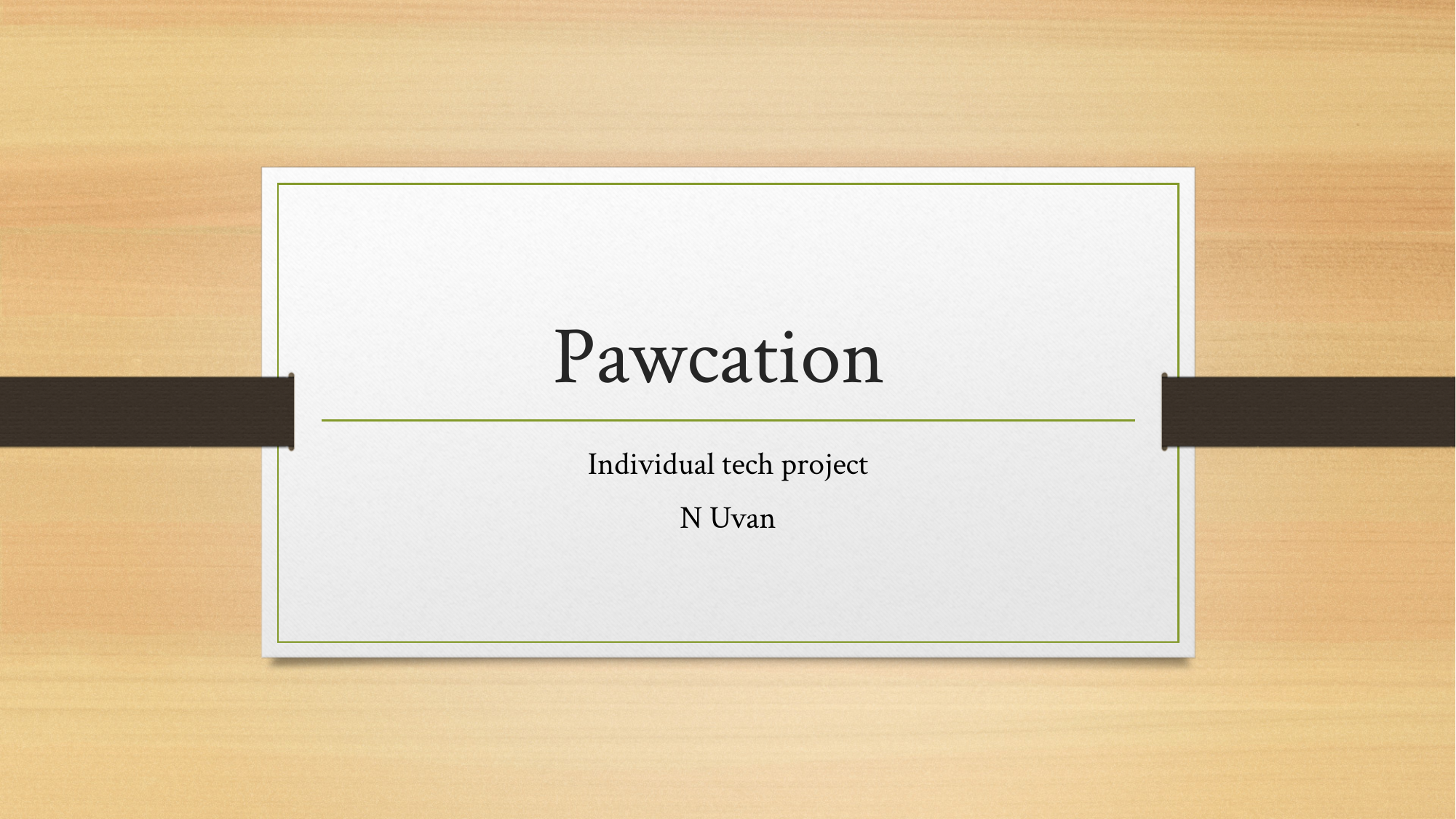

# Pawcation
Individual tech project
N Uvan